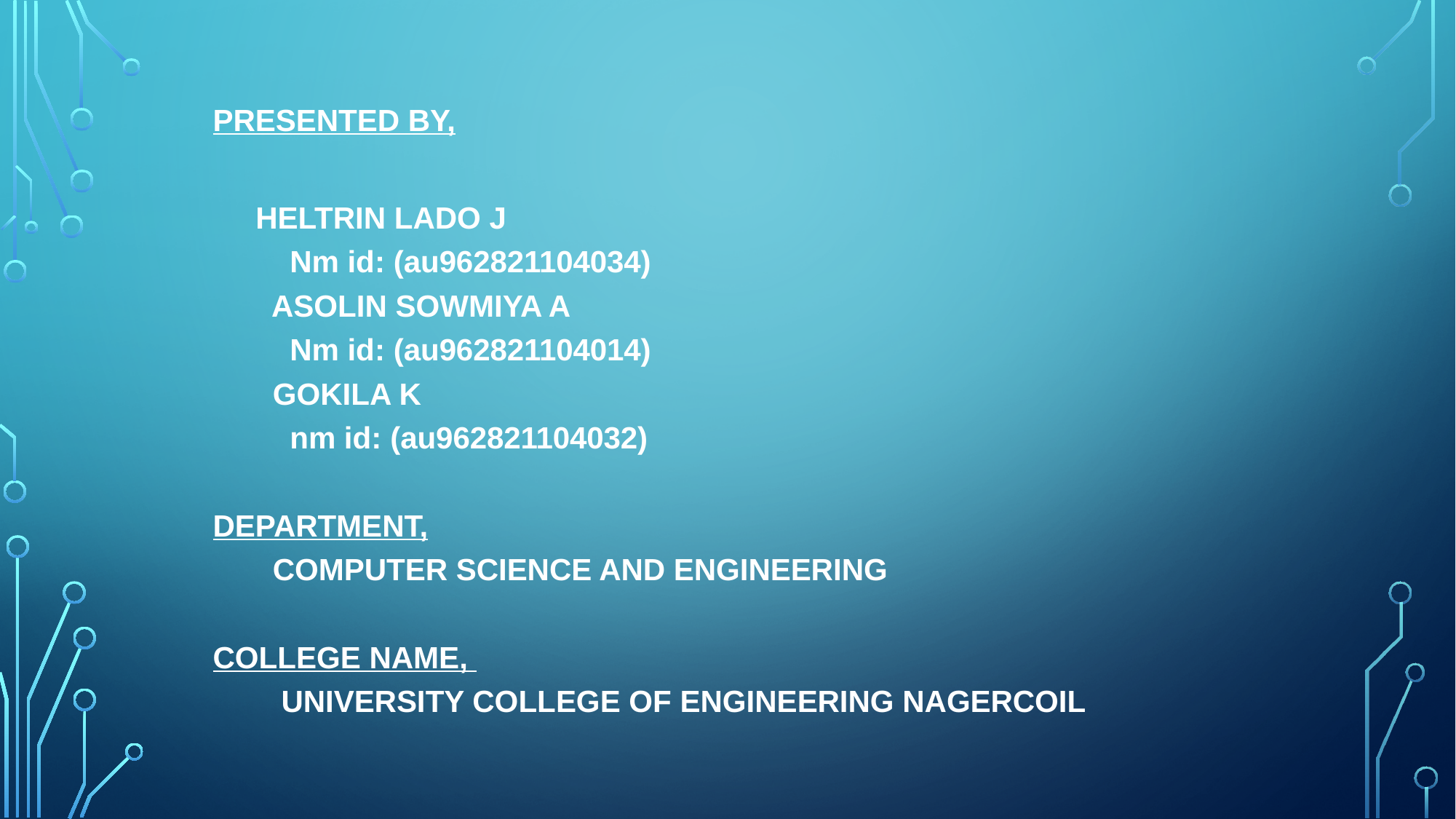

PRESENTED BY,
     HELTRIN LADO J
         Nm id: (au962821104034)
       ASOLIN SOWMIYA A
         Nm id: (au962821104014)
       GOKILA K
         nm id: (au962821104032)
DEPARTMENT,
       COMPUTER SCIENCE AND ENGINEERING
COLLEGE NAME,
        UNIVERSITY COLLEGE OF ENGINEERING NAGERCOIL